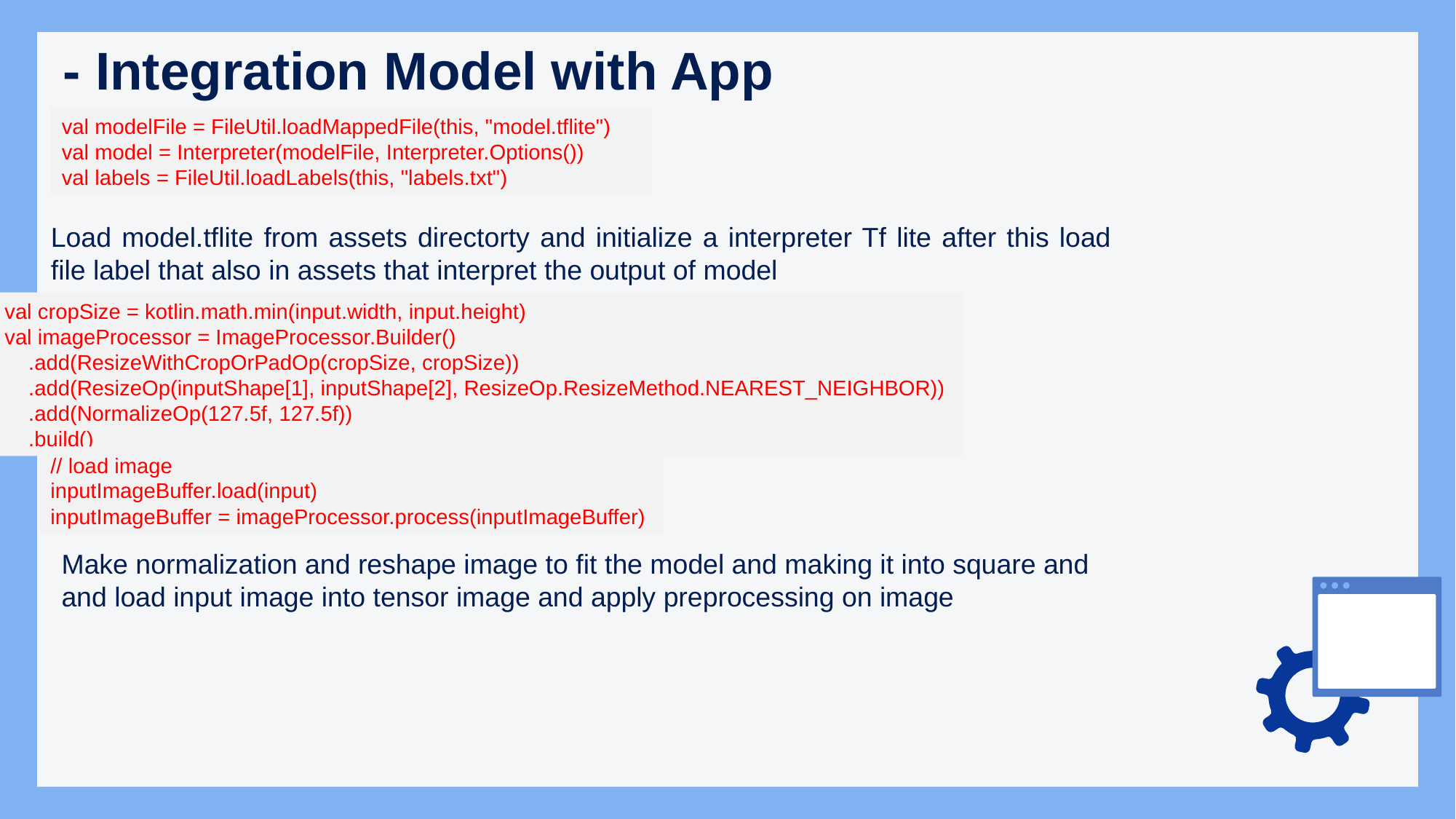

# - Integration Model with App
val modelFile = FileUtil.loadMappedFile(this, "model.tflite")
val model = Interpreter(modelFile, Interpreter.Options())
val labels = FileUtil.loadLabels(this, "labels.txt")
Load model.tflite from assets directorty and initialize a interpreter Tf lite after this load file label that also in assets that interpret the output of model
val cropSize = kotlin.math.min(input.width, input.height)
val imageProcessor = ImageProcessor.Builder()
    .add(ResizeWithCropOrPadOp(cropSize, cropSize))
    .add(ResizeOp(inputShape[1], inputShape[2], ResizeOp.ResizeMethod.NEAREST_NEIGHBOR))
    .add(NormalizeOp(127.5f, 127.5f))
    .build()
// load image
inputImageBuffer.load(input)
inputImageBuffer = imageProcessor.process(inputImageBuffer)
Make normalization and reshape image to fit the model and making it into square and and load input image into tensor image and apply preprocessing on image